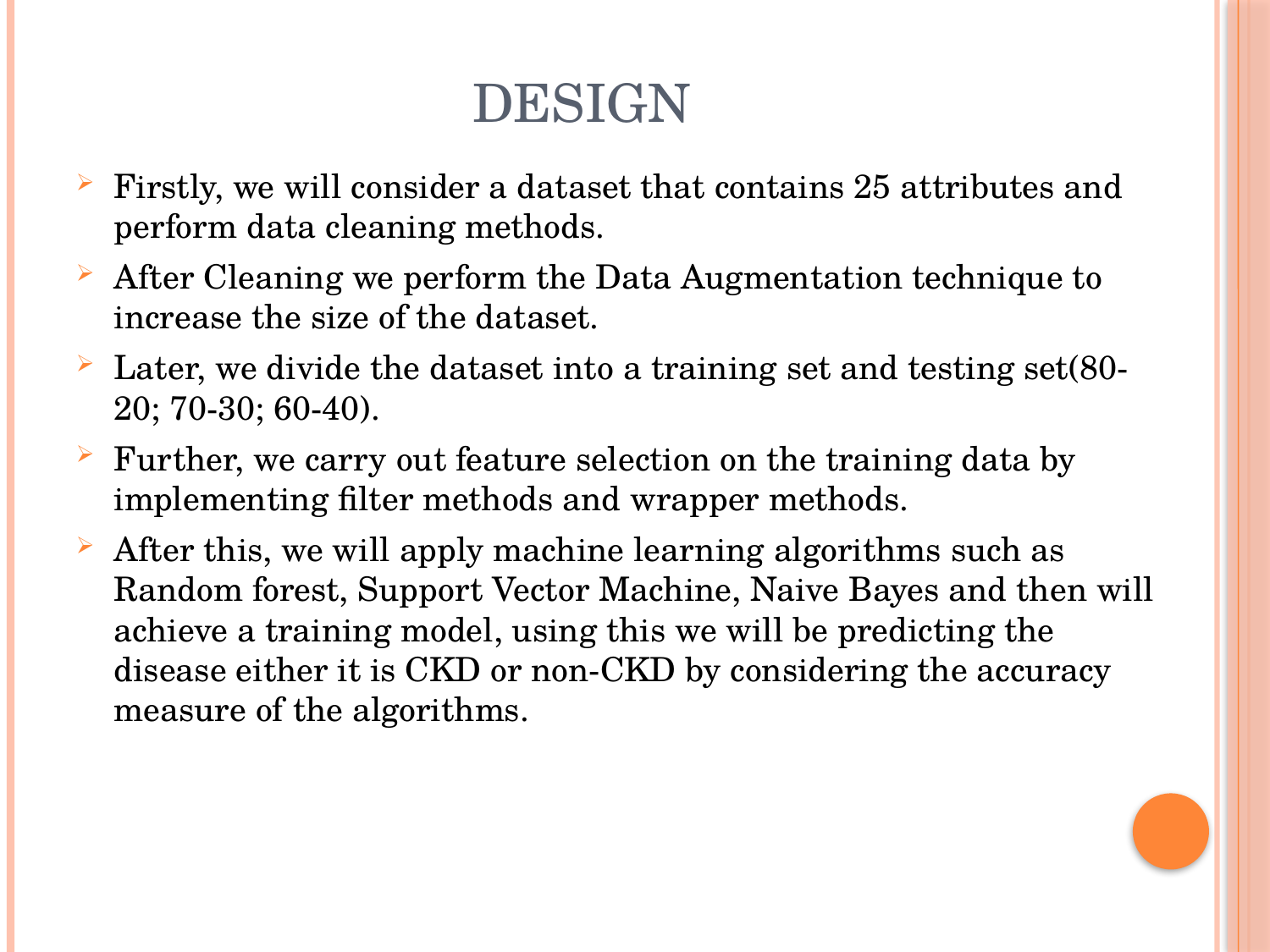

# Design
Firstly, we will consider a dataset that contains 25 attributes and perform data cleaning methods.
After Cleaning we perform the Data Augmentation technique to increase the size of the dataset.
Later, we divide the dataset into a training set and testing set(80-20; 70-30; 60-40).
Further, we carry out feature selection on the training data by implementing filter methods and wrapper methods.
After this, we will apply machine learning algorithms such as Random forest, Support Vector Machine, Naive Bayes and then will achieve a training model, using this we will be predicting the disease either it is CKD or non-CKD by considering the accuracy measure of the algorithms.